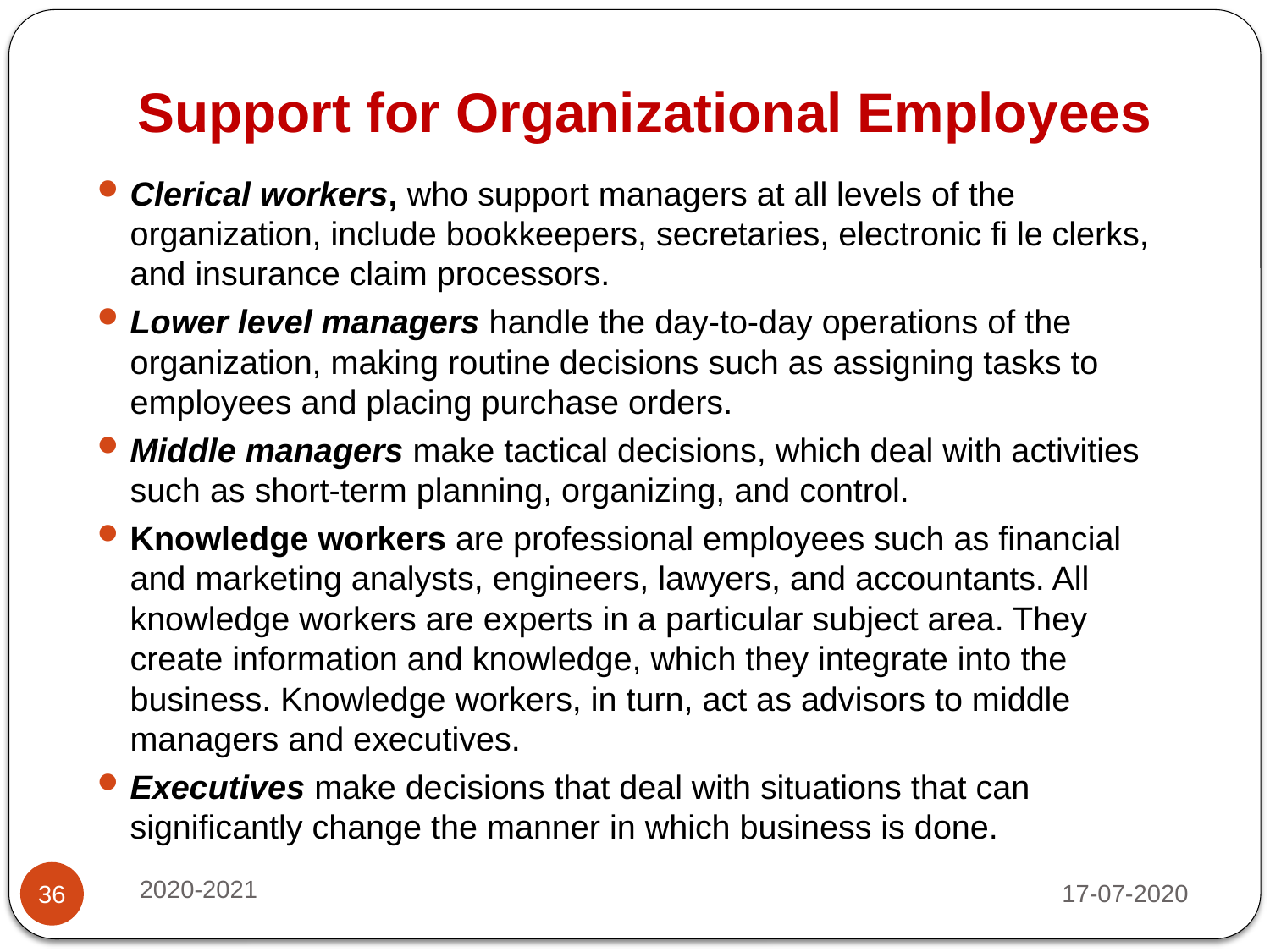

# Support for Organizational Employees
Clerical workers, who support managers at all levels of the organization, include bookkeepers, secretaries, electronic fi le clerks, and insurance claim processors.
Lower level managers handle the day-to-day operations of the organization, making routine decisions such as assigning tasks to employees and placing purchase orders.
Middle managers make tactical decisions, which deal with activities such as short-term planning, organizing, and control.
Knowledge workers are professional employees such as financial and marketing analysts, engineers, lawyers, and accountants. All knowledge workers are experts in a particular subject area. They create information and knowledge, which they integrate into the business. Knowledge workers, in turn, act as advisors to middle managers and executives.
Executives make decisions that deal with situations that can significantly change the manner in which business is done.

2020-2021
17-07-2020
36